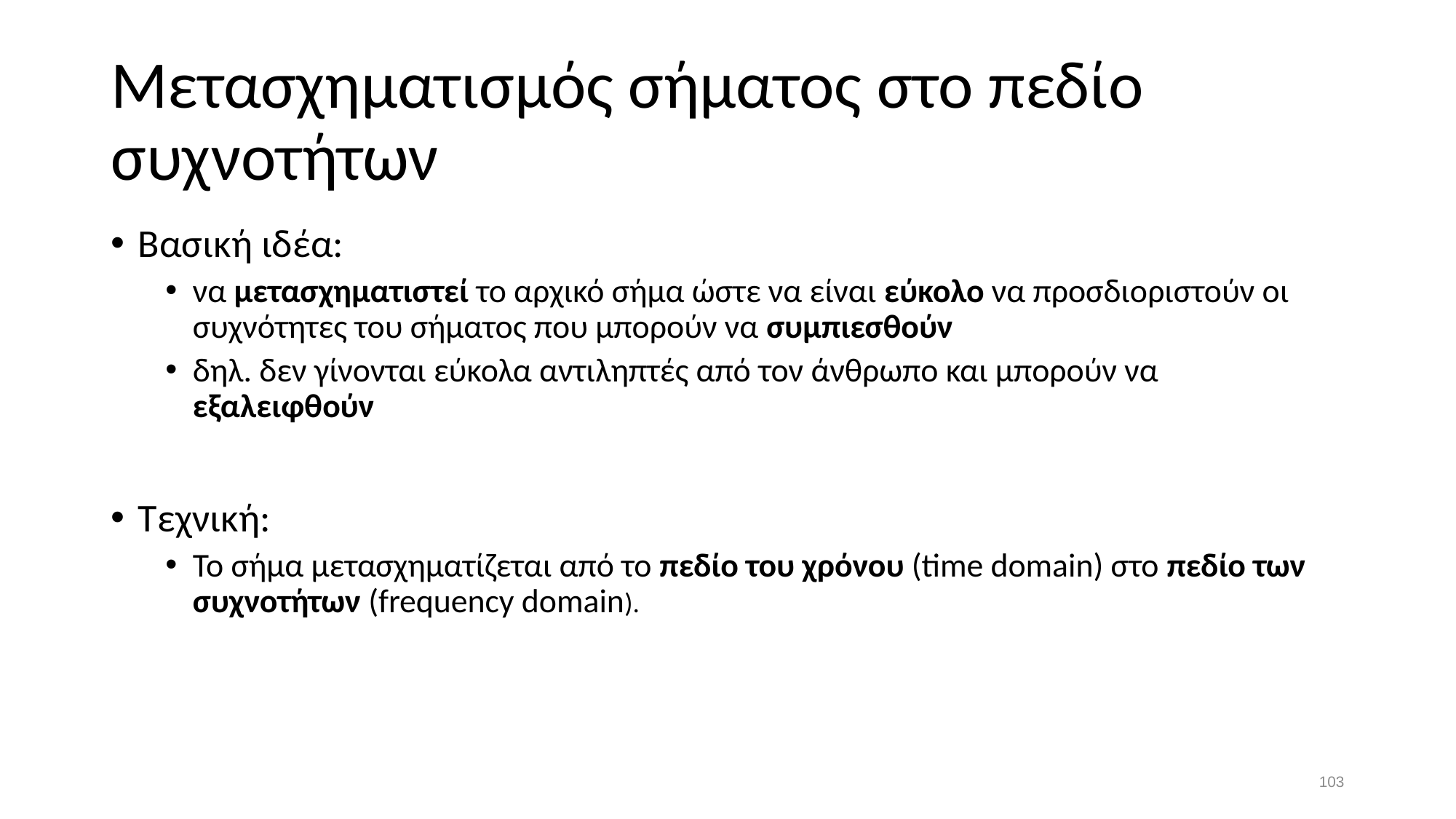

# Μετασχηματισμός σήματος στο πεδίο συχνοτήτων
Βασική ιδέα:
να μετασχηματιστεί το αρχικό σήμα ώστε να είναι εύκολο να προσδιοριστούν οι συχνότητες του σήματος που μπορούν να συμπιεσθούν
δηλ. δεν γίνονται εύκολα αντιληπτές από τον άνθρωπο και μπορούν να εξαλειφθούν

Τεχνική:
Το σήμα μετασχηματίζεται από το πεδίο του χρόνου (time domain) στο πεδίο των συχνοτήτων (frequency domain).
103